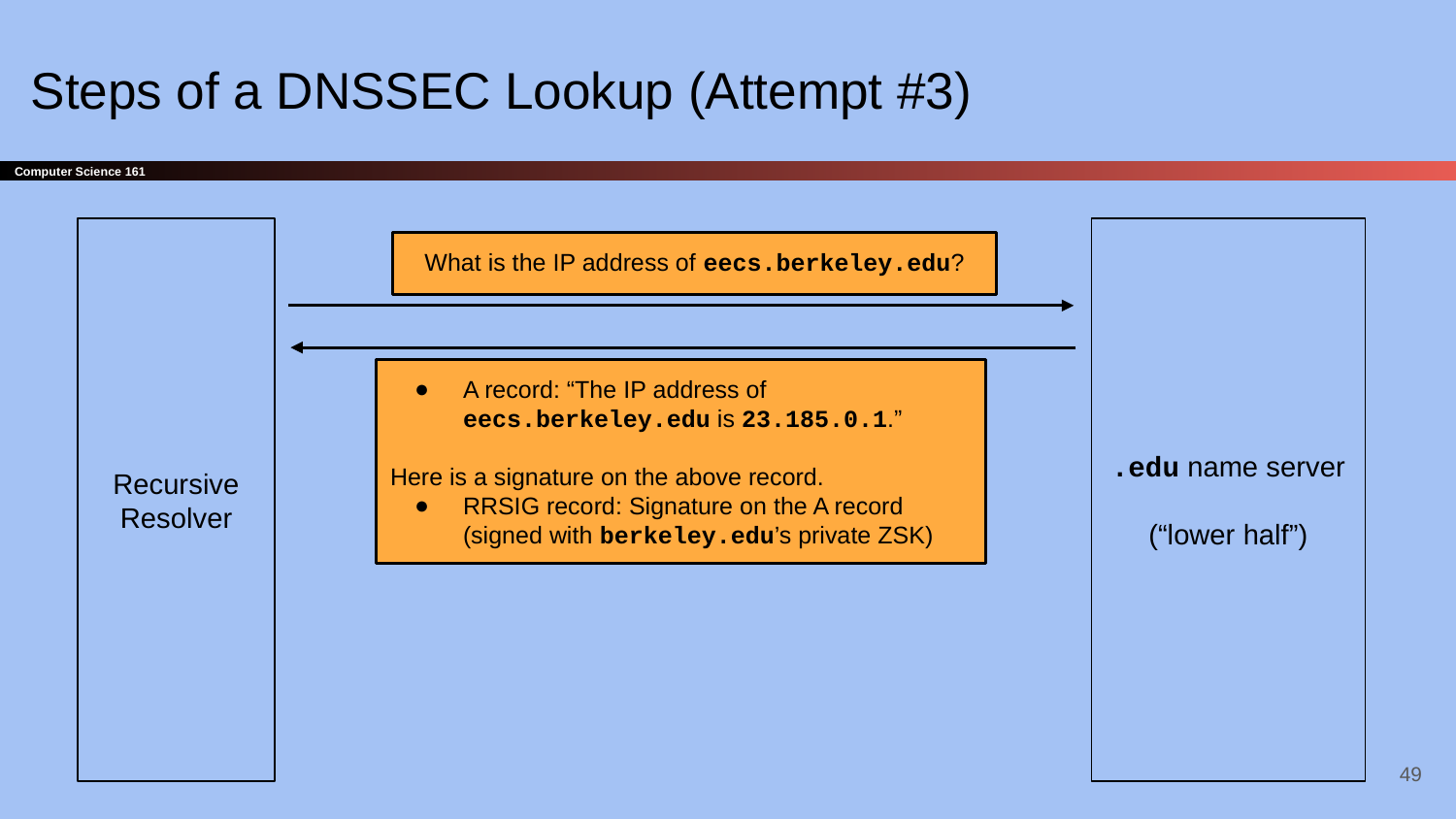

# Steps of a DNSSEC Lookup (Attempt #3)
Recursive Resolver
.edu name server

(“lower half”)
What is the IP address of eecs.berkeley.edu?
A record: “The IP address of eecs.berkeley.edu is 23.185.0.1.”

Here is a signature on the above record.
RRSIG record: Signature on the A record
(signed with berkeley.edu’s private ZSK)
49